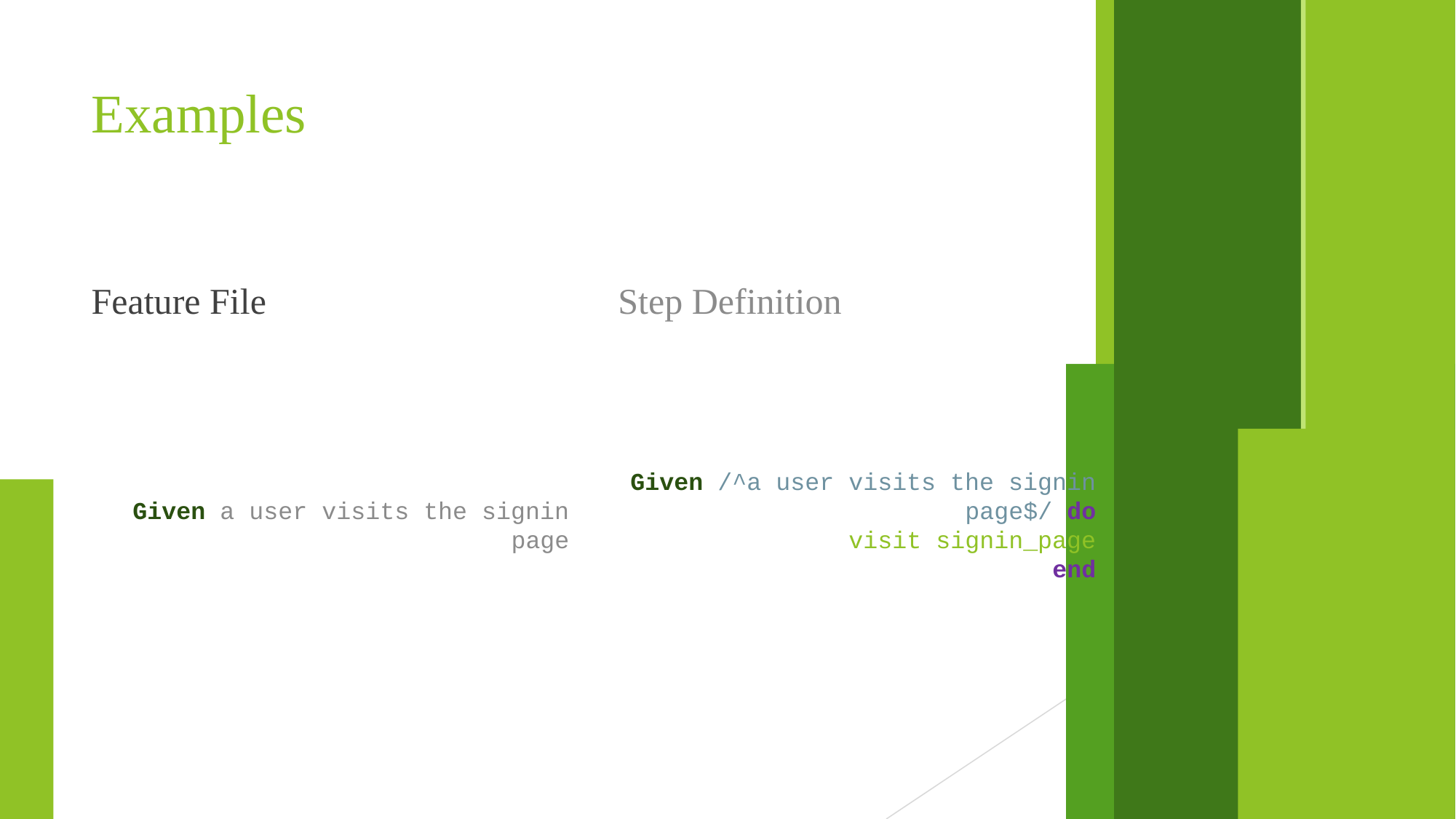

Examples
Feature File
Step Definition
Given a user visits the signin page
Given /^a user visits the signin page$/ do
  visit signin_page
end